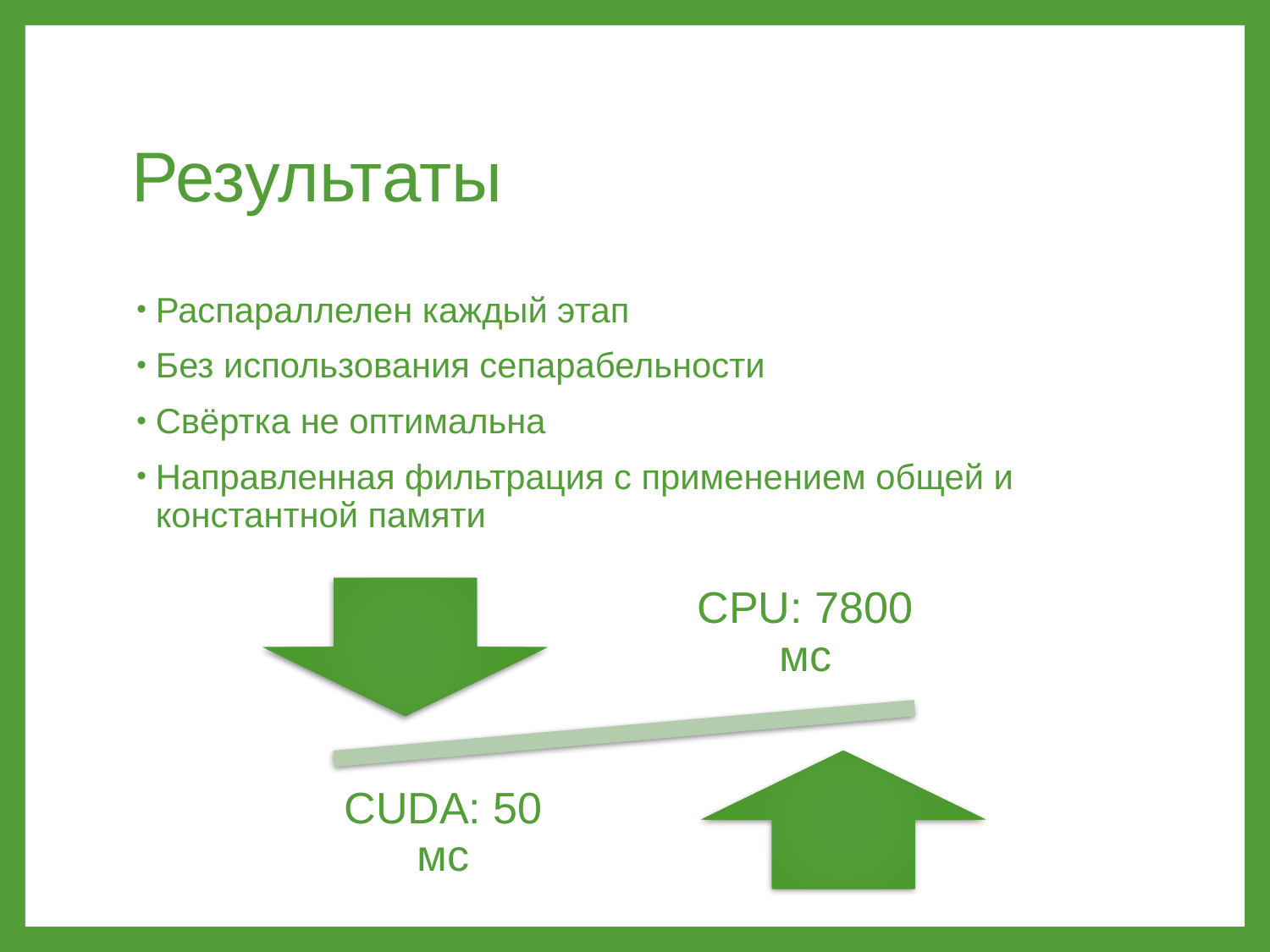

# Результаты
Распараллелен каждый этап
Без использования сепарабельности
Свёртка не оптимальна
Направленная фильтрация с применением общей и константной памяти
CPU: 7800 мс
CUDA: 50 мс